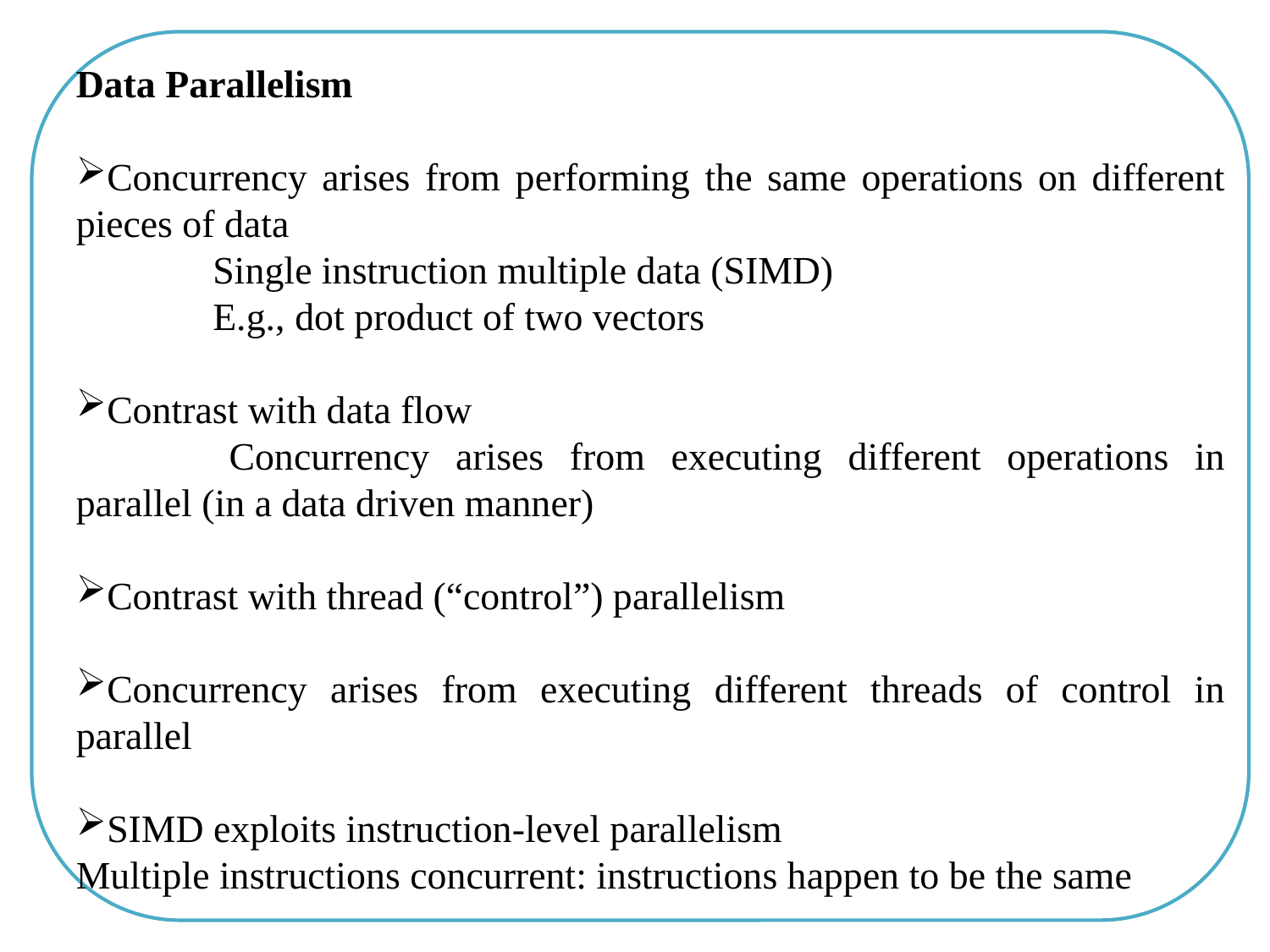

Data Parallelism

Concurrency arises from performing the same operations on different pieces of data
	 Single instruction multiple data (SIMD)
	 E.g., dot product of two vectors

Contrast with data flow
	 Concurrency arises from executing different operations in parallel (in a data driven manner)

Contrast with thread (“control”) parallelism

Concurrency arises from executing different threads of control in parallel

SIMD exploits instruction-level parallelism
Multiple instructions concurrent: instructions happen to be the same